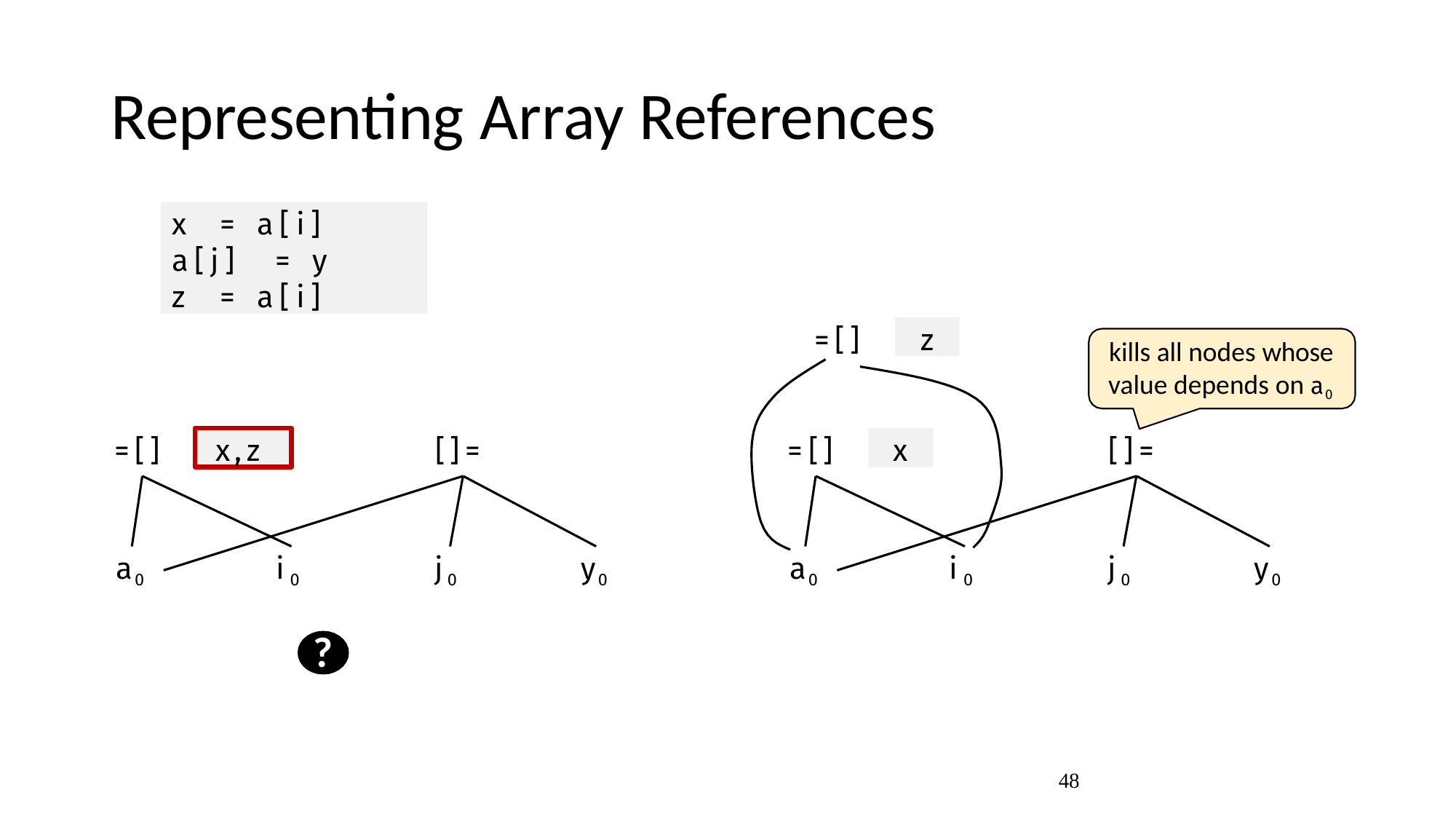

# Representing Array References
x	=	a[i]
a[j]	=	y
z	=	a[i]
z
=[]

kills all nodes whose value depends on a0
x,z
x
=[]
[]=
=[]
[]=

a0
i0
j0
y0
a0
i0
j0
y0
?

48